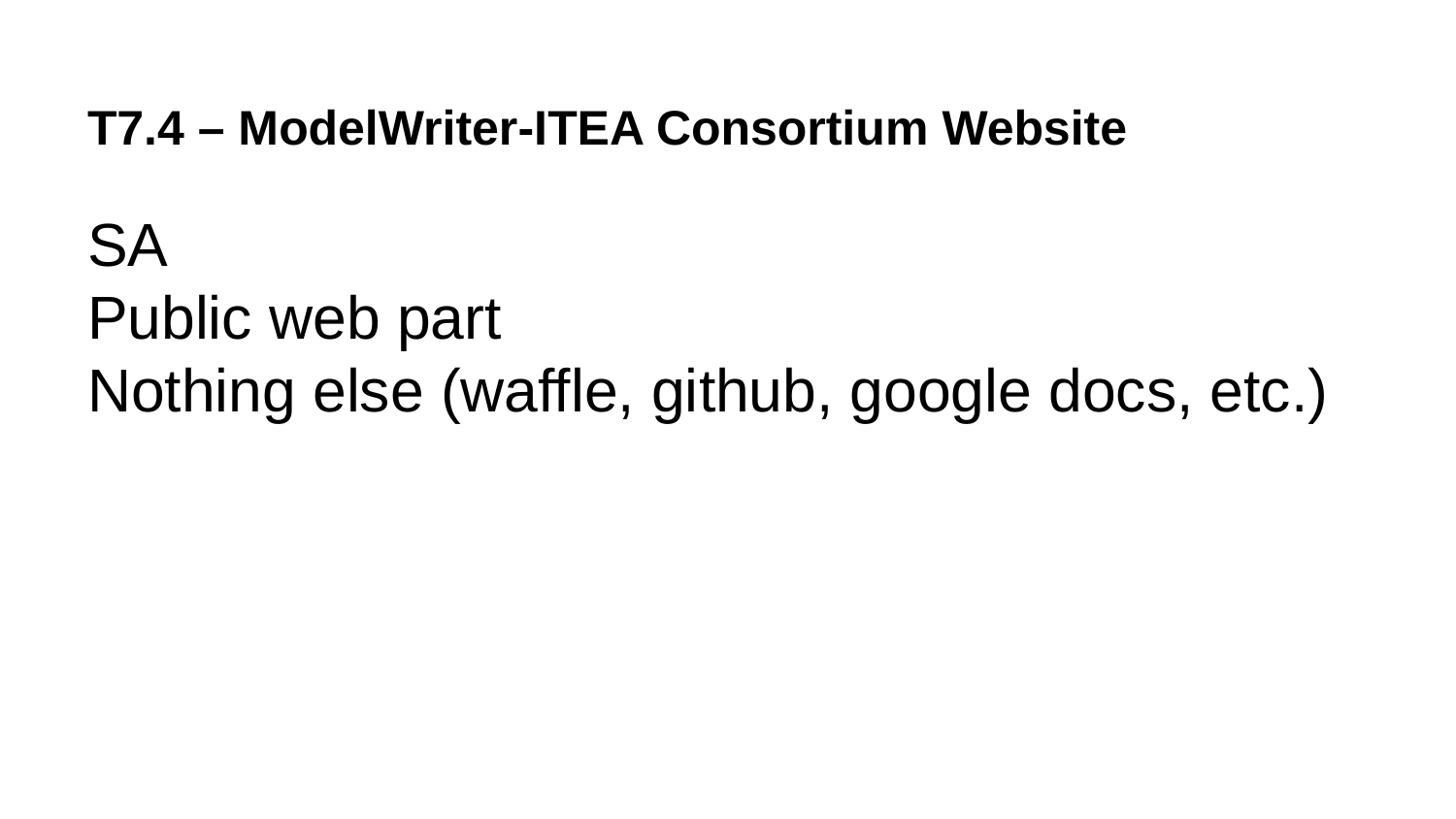

# T7.4 – ModelWriter-ITEA Consortium Website
SA
Public web part
Nothing else (waffle, github, google docs, etc.)